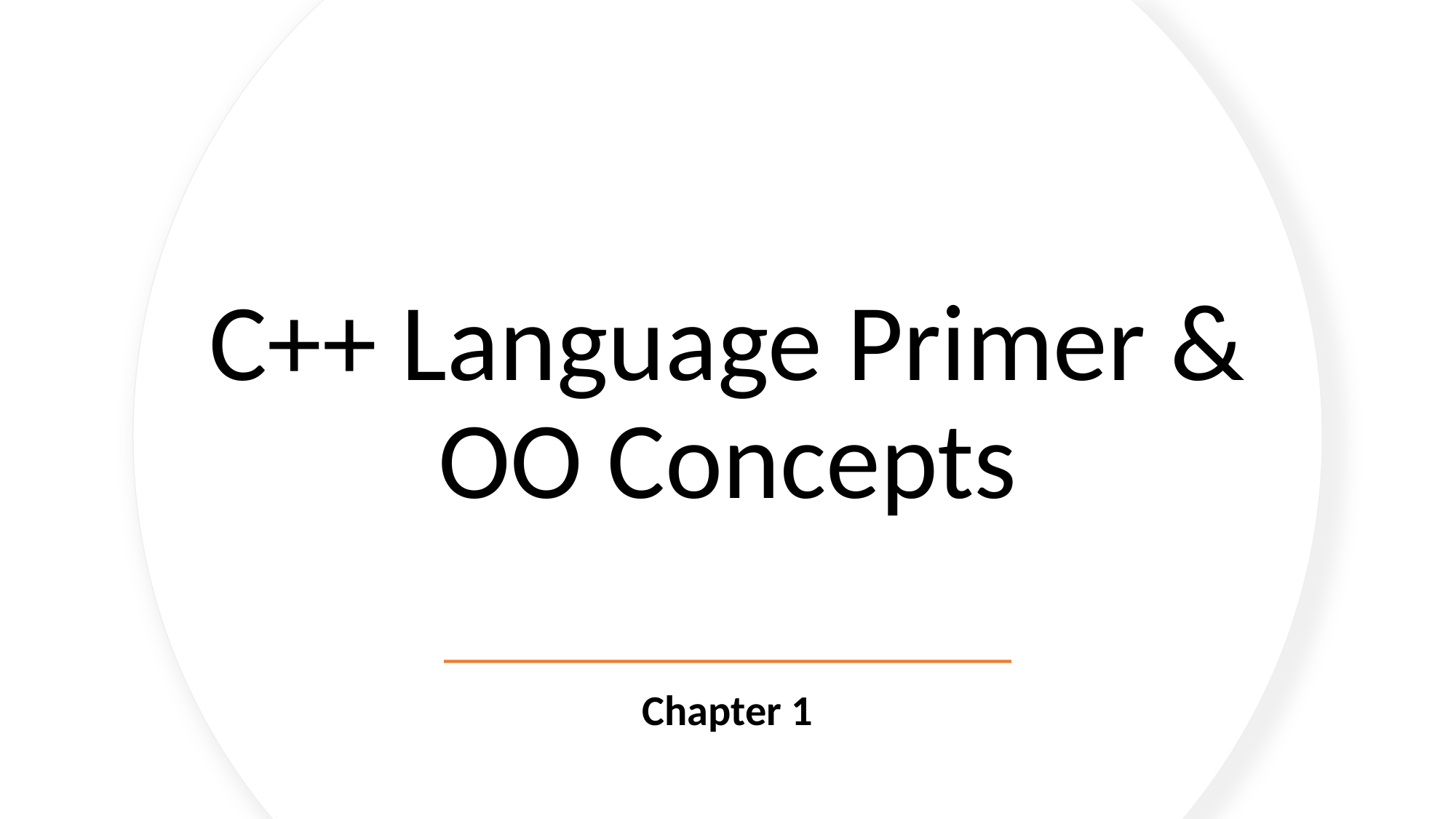

# C++ Language Primer & OO Concepts

Chapter 1